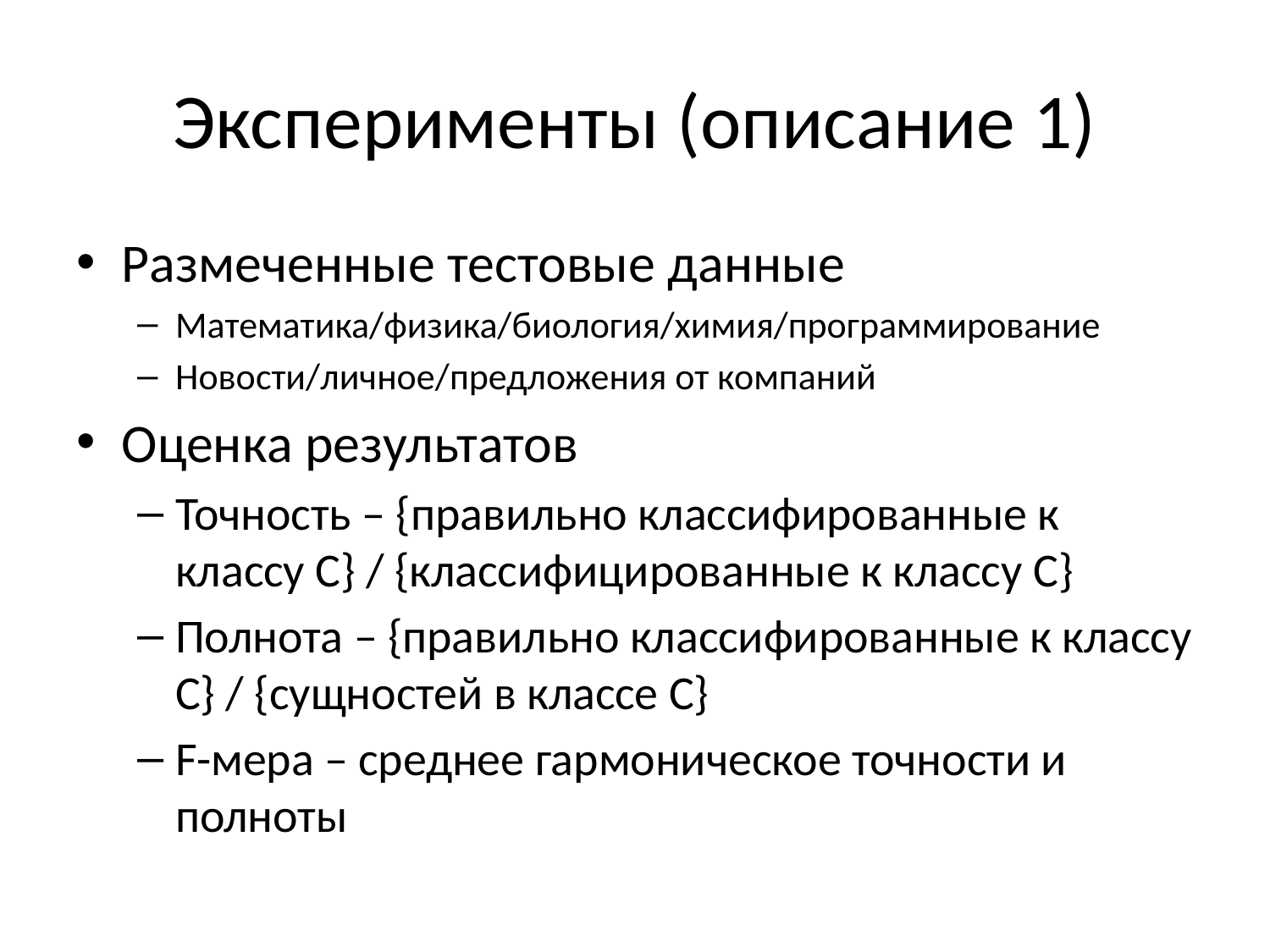

# Эксперименты (описание 1)
Размеченные тестовые данные
Математика/физика/биология/химия/программирование
Новости/личное/предложения от компаний
Оценка результатов
Точность – {правильно классифированные к классу C} / {классифицированные к классу C}
Полнота – {правильно классифированные к классу C} / {сущностей в классе C}
F-мера – среднее гармоническое точности и полноты